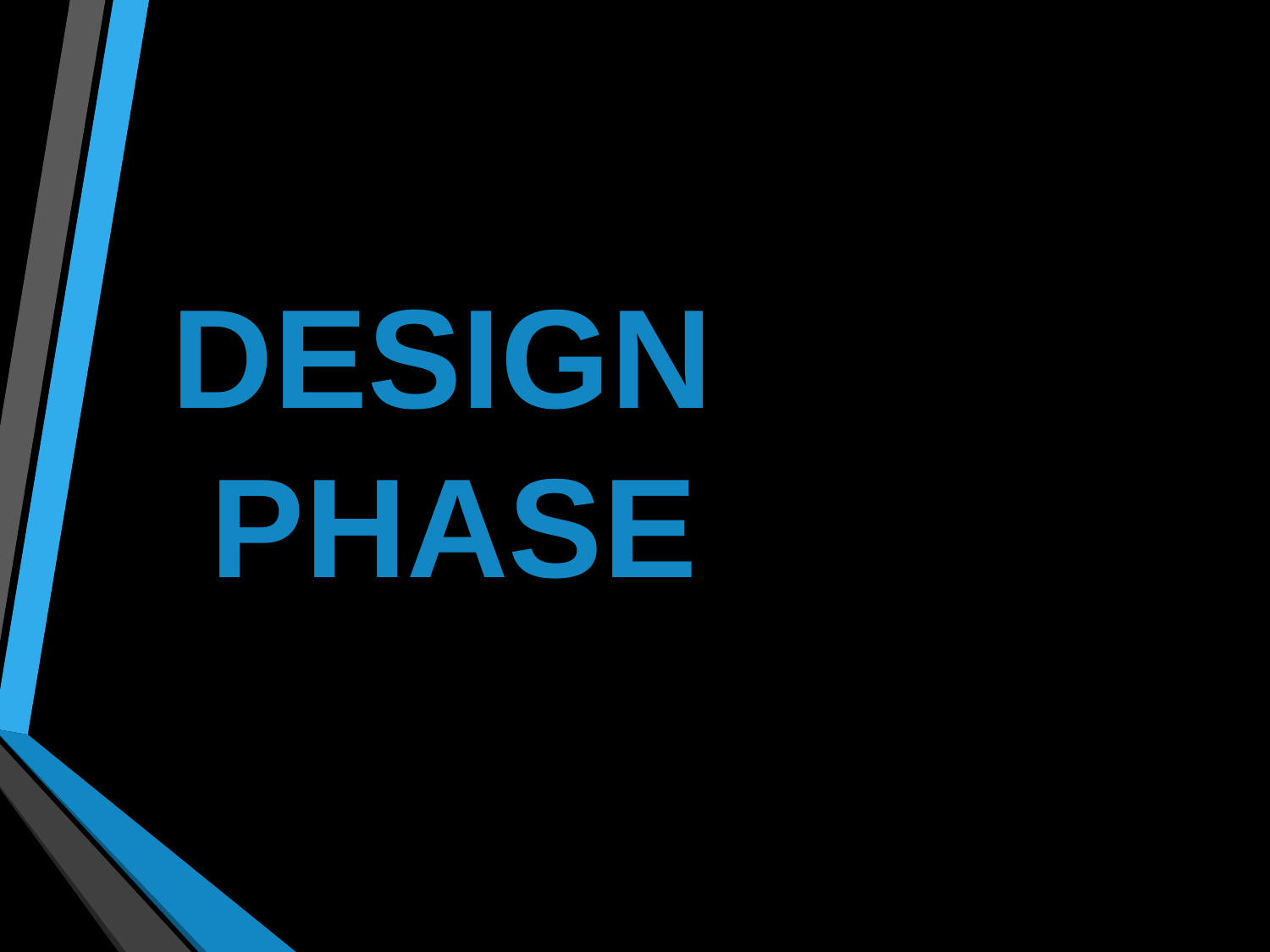

DESIGN
 PHASE​
​
Click to ad text